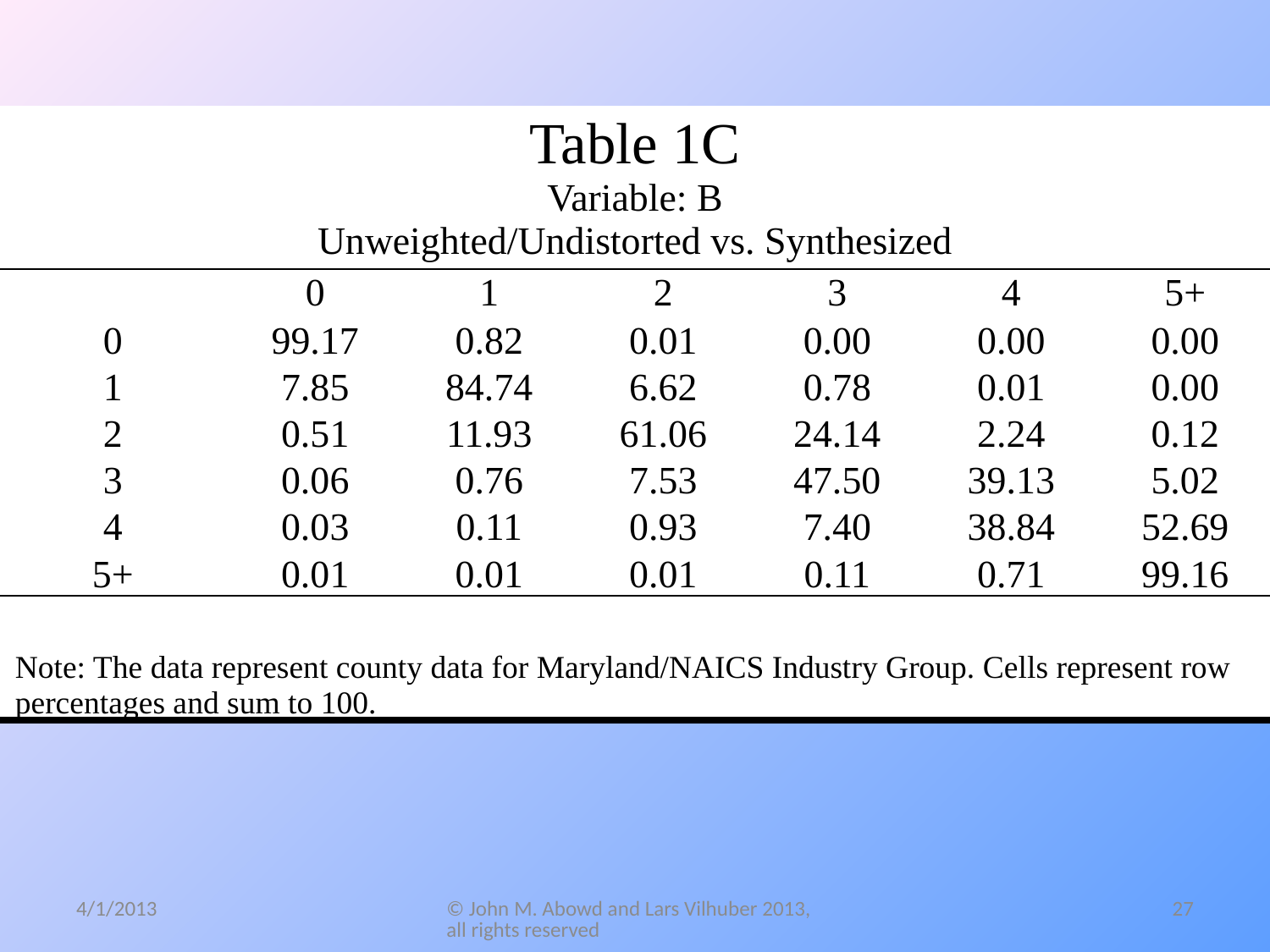

| Table 1C Variable: B Unweighted/Undistorted vs. Synthesized |  |  |  |  |  |  |
| --- | --- | --- | --- | --- | --- | --- |
|  | 0 | 1 | 2 | 3 | 4 | 5+ |
| 0 | 99.17 | 0.82 | 0.01 | 0.00 | 0.00 | 0.00 |
| 1 | 7.85 | 84.74 | 6.62 | 0.78 | 0.01 | 0.00 |
| 2 | 0.51 | 11.93 | 61.06 | 24.14 | 2.24 | 0.12 |
| 3 | 0.06 | 0.76 | 7.53 | 47.50 | 39.13 | 5.02 |
| 4 | 0.03 | 0.11 | 0.93 | 7.40 | 38.84 | 52.69 |
| 5+ | 0.01 | 0.01 | 0.01 | 0.11 | 0.71 | 99.16 |
|  |  |  |  |  |  |  |
| Note: The data represent county data for Maryland/NAICS Industry Group. Cells represent row percentages and sum to 100. |  |  |  |  |  |  |
27
4/1/2013
© John M. Abowd and Lars Vilhuber 2013, all rights reserved